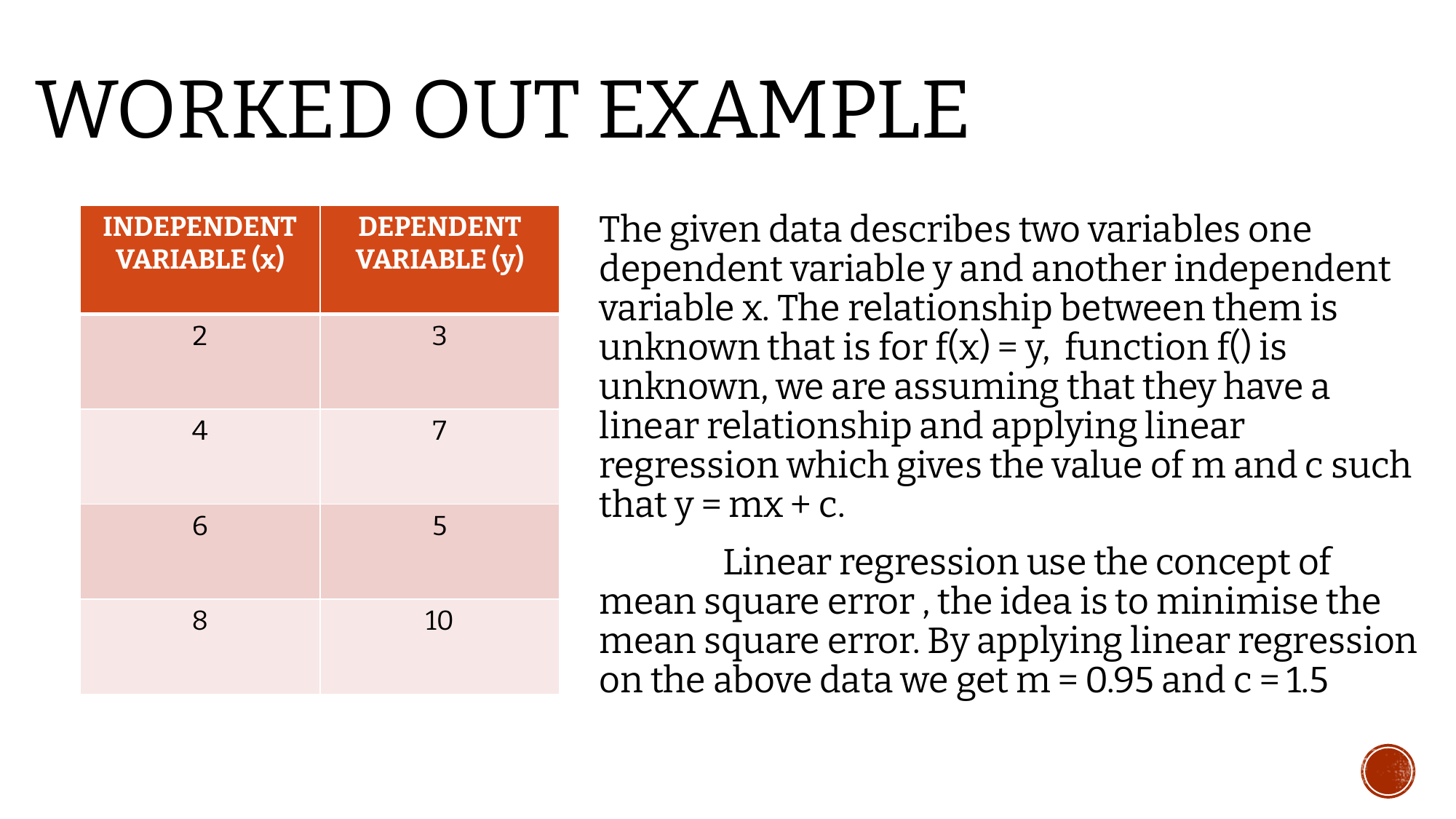

# Worked out EXAMPLE
| INDEPENDENT VARIABLE (x) | DEPENDENT VARIABLE (y) |
| --- | --- |
| 2 | 3 |
| 4 | 7 |
| 6 | 5 |
| 8 | 10 |
The given data describes two variables one dependent variable y and another independent variable x. The relationship between them is unknown that is for f(x) = y,  function f() is unknown, we are assuming that they have a linear relationship and applying linear regression which gives the value of m and c such that y = mx + c.
                 Linear regression use the concept of  mean square error , the idea is to minimise the mean square error. By applying linear regression on the above data we get m = 0.95 and c = 1.5